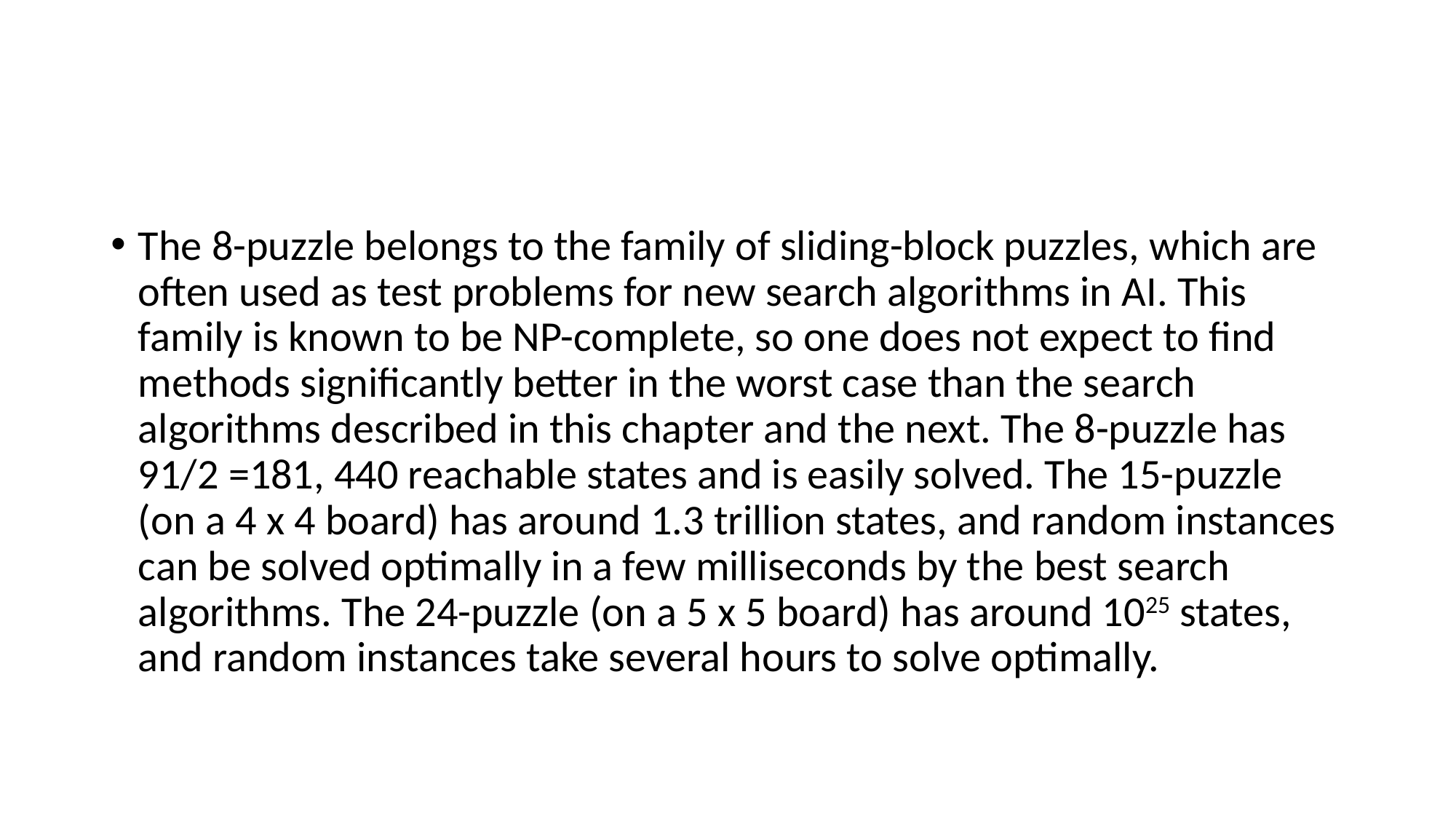

#
The 8-puzzle belongs to the family of sliding-block puzzles, which are often used as test problems for new search algorithms in AI. This family is known to be NP-complete, so one does not expect to find methods significantly better in the worst case than the search algorithms described in this chapter and the next. The 8-puzzle has 91/2 =181, 440 reachable states and is easily solved. The 15-puzzle (on a 4 x 4 board) has around 1.3 trillion states, and random instances can be solved optimally in a few milliseconds by the best search algorithms. The 24-puzzle (on a 5 x 5 board) has around 1025 states, and random instances take several hours to solve optimally.